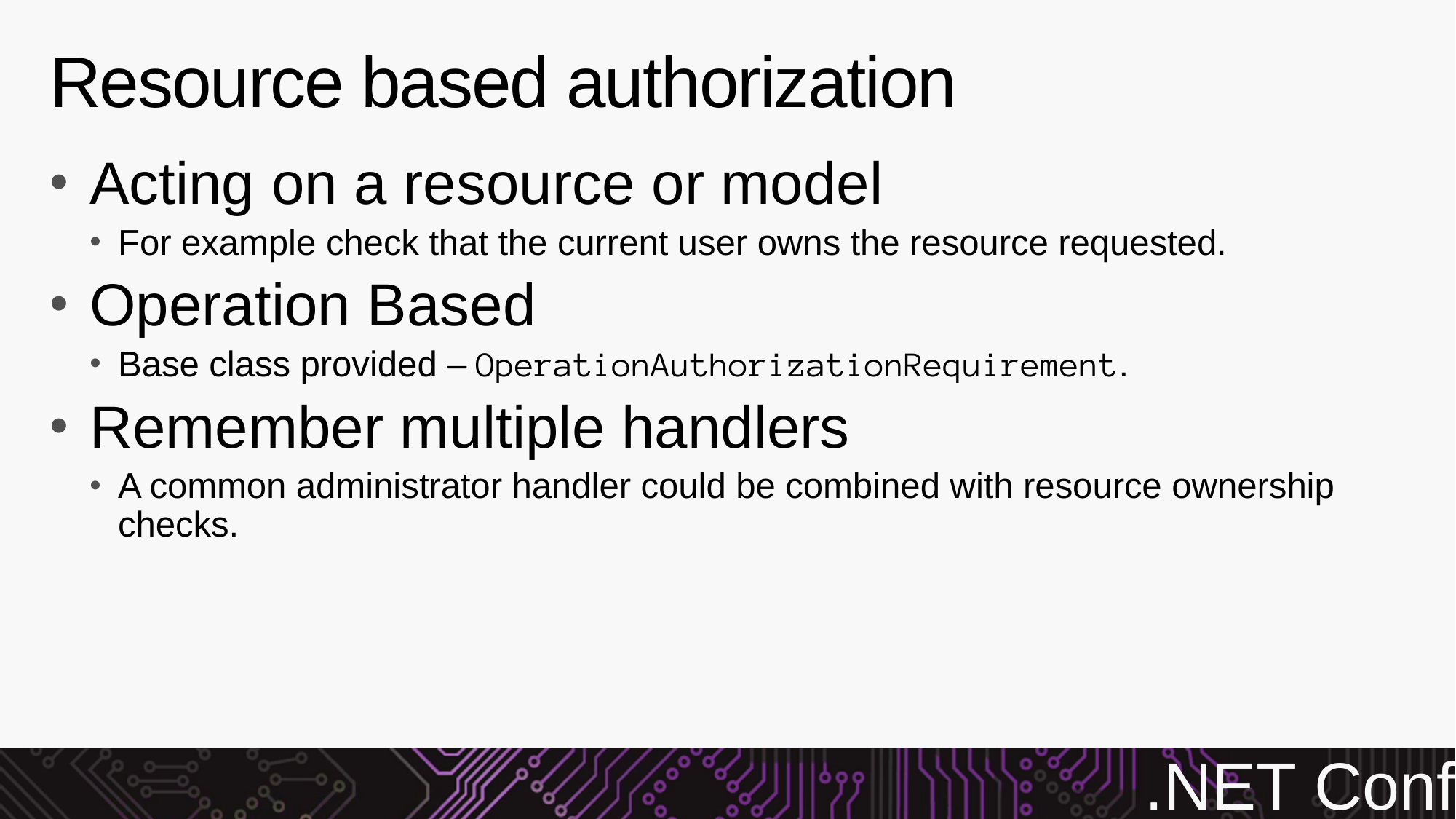

# Resource based authorization
Acting on a resource or model
For example check that the current user owns the resource requested.
Operation Based
Base class provided – OperationAuthorizationRequirement.
Remember multiple handlers
A common administrator handler could be combined with resource ownership checks.